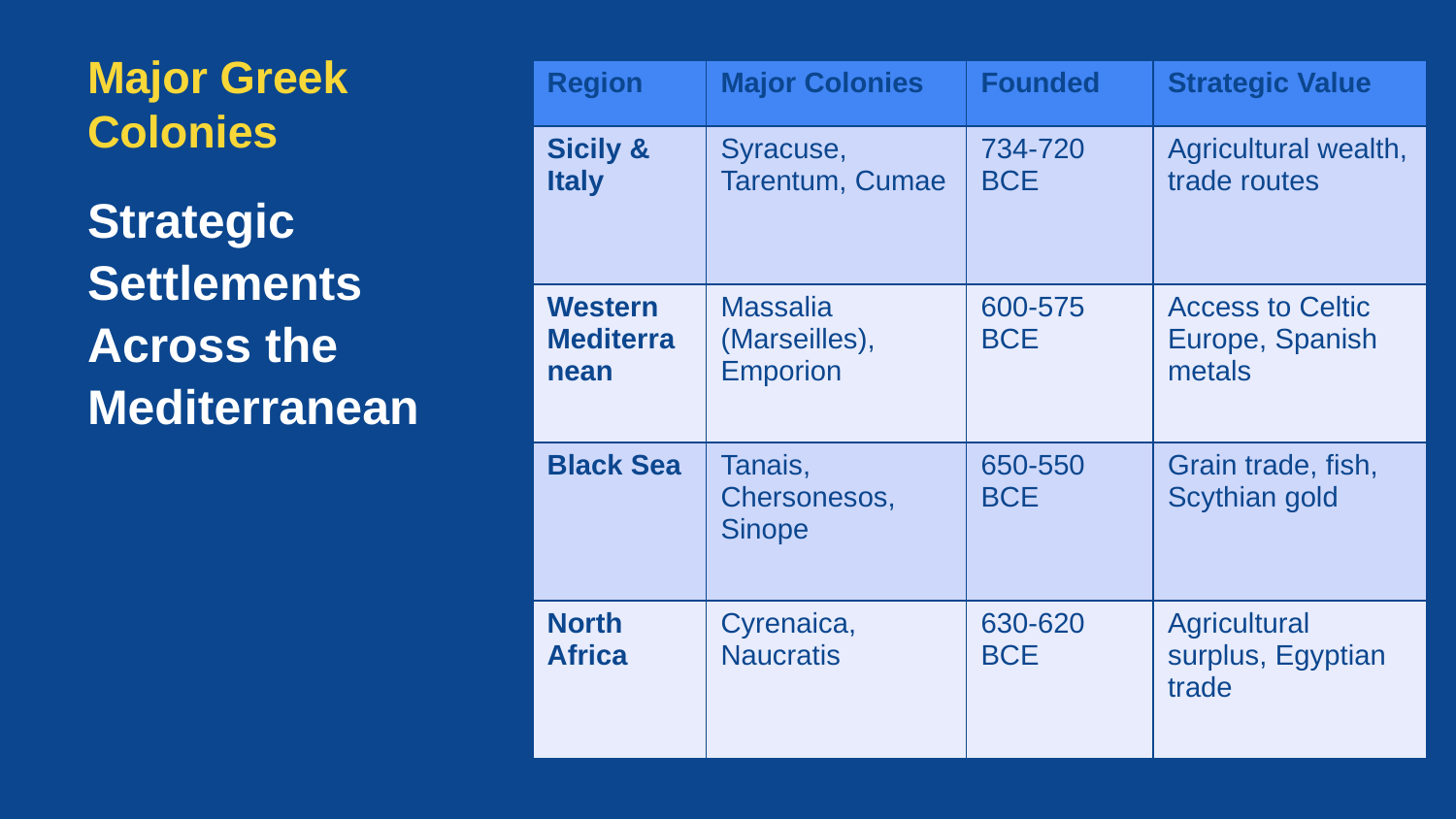

# Major Greek Colonies
| Region | Major Colonies | Founded | Strategic Value |
| --- | --- | --- | --- |
| Sicily & Italy | Syracuse, Tarentum, Cumae | 734-720 BCE | Agricultural wealth, trade routes |
| Western Mediterranean | Massalia (Marseilles), Emporion | 600-575 BCE | Access to Celtic Europe, Spanish metals |
| Black Sea | Tanais, Chersonesos, Sinope | 650-550 BCE | Grain trade, fish, Scythian gold |
| North Africa | Cyrenaica, Naucratis | 630-620 BCE | Agricultural surplus, Egyptian trade |
Strategic Settlements Across the Mediterranean